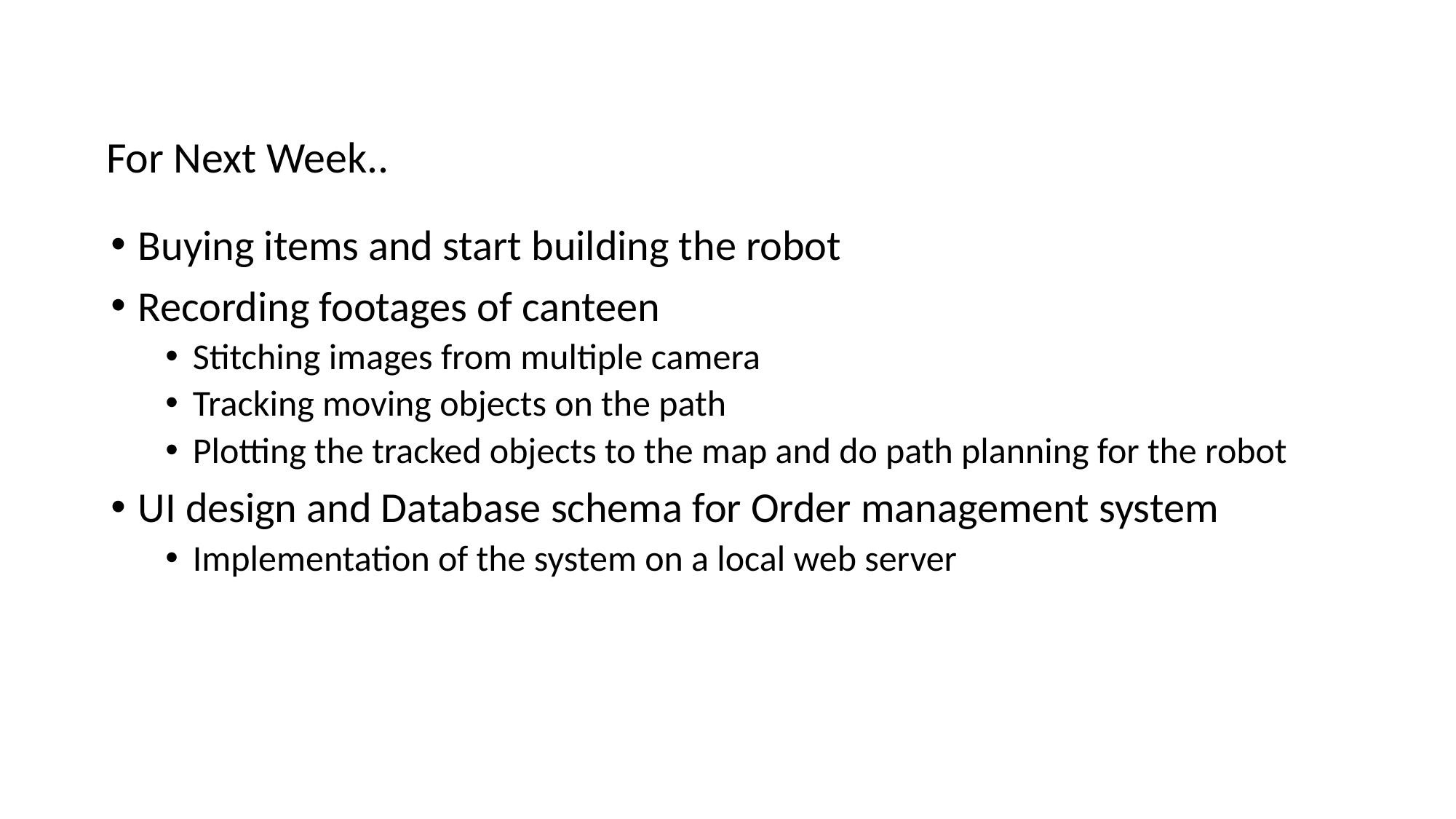

# For Next Week..
Buying items and start building the robot
Recording footages of canteen
Stitching images from multiple camera
Tracking moving objects on the path
Plotting the tracked objects to the map and do path planning for the robot
UI design and Database schema for Order management system
Implementation of the system on a local web server